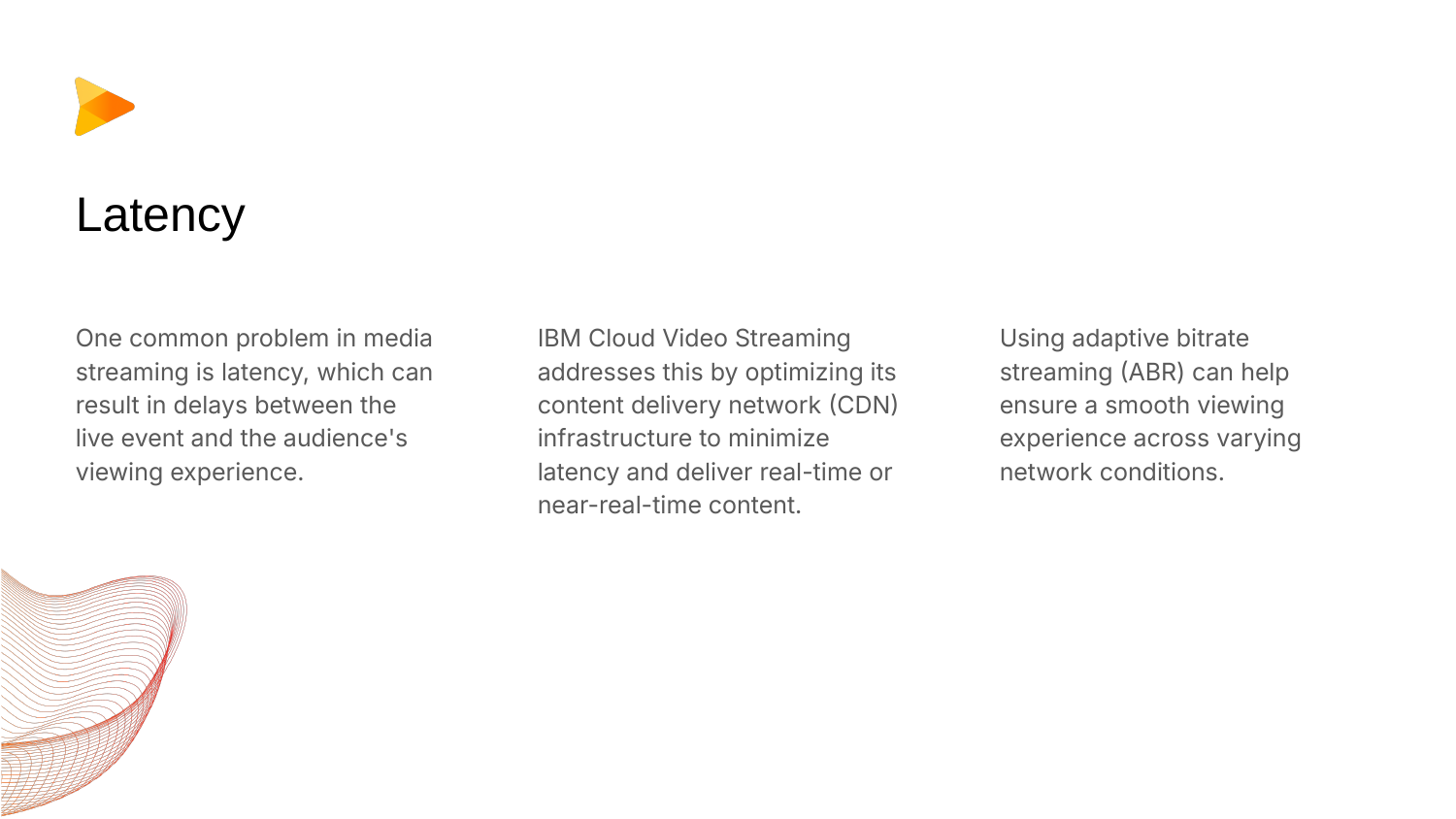

# Latency
One common problem in media streaming is latency, which can result in delays between the live event and the audience's viewing experience.
IBM Cloud Video Streaming addresses this by optimizing its content delivery network (CDN) infrastructure to minimize latency and deliver real-time or near-real-time content.
Using adaptive bitrate streaming (ABR) can help ensure a smooth viewing experience across varying network conditions.